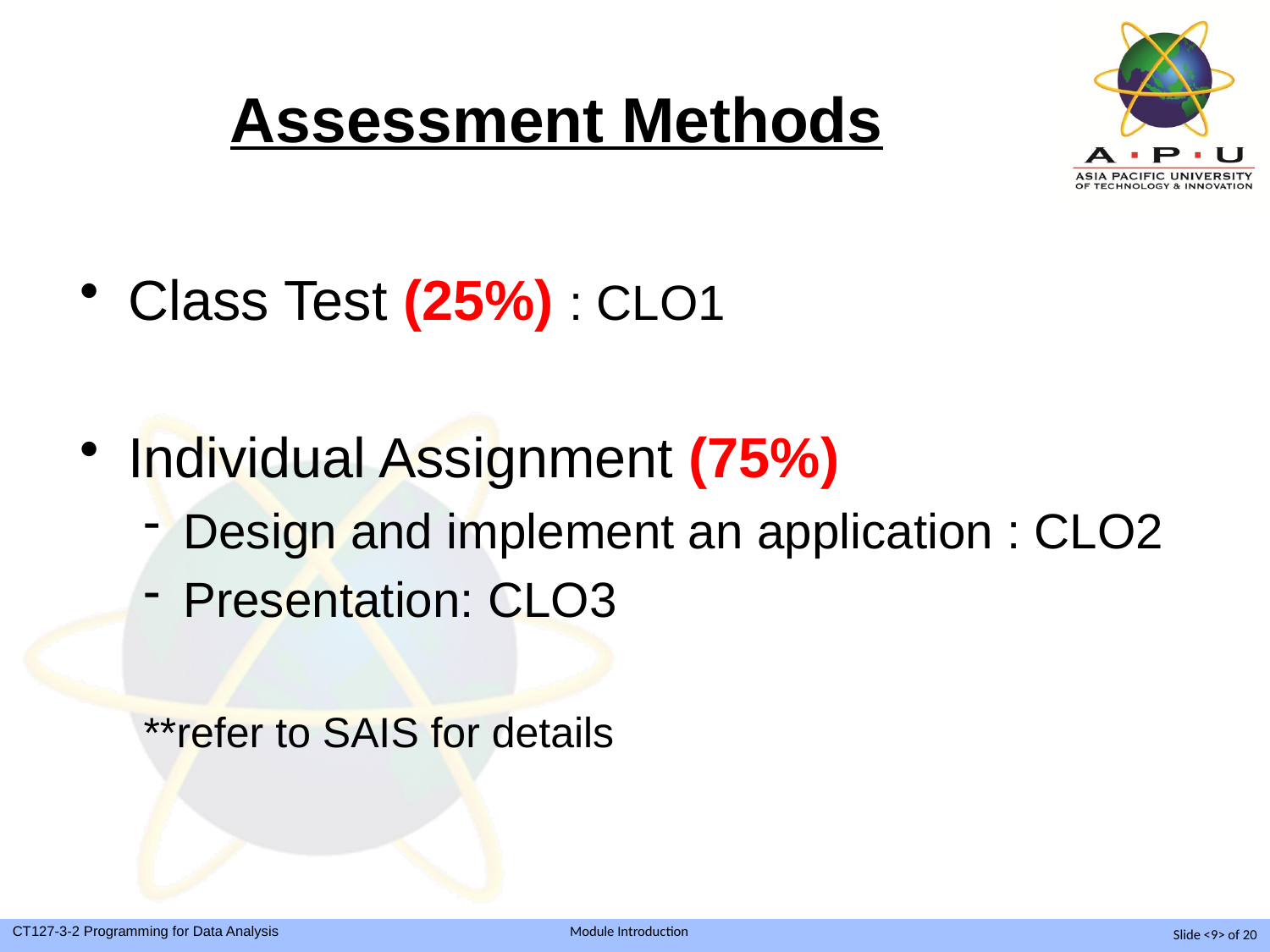

# Assessment Methods
Class Test (25%) : CLO1

Individual Assignment (75%)
Design and implement an application : CLO2
Presentation: CLO3

**refer to SAIS for details
Slide <9> of 20